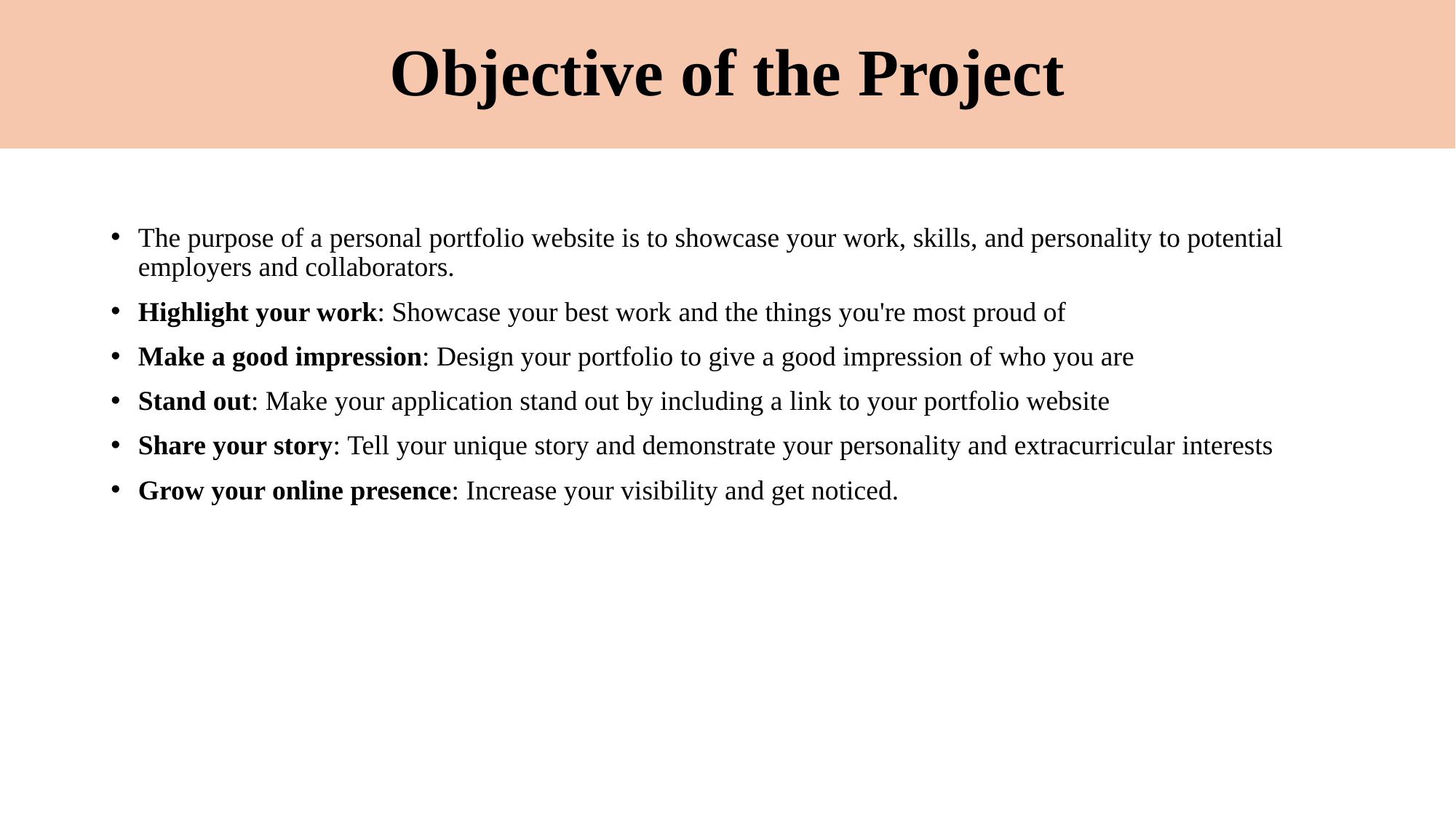

# Objective of the Project
The purpose of a personal portfolio website is to showcase your work, skills, and personality to potential employers and collaborators.
Highlight your work: Showcase your best work and the things you're most proud of
Make a good impression: Design your portfolio to give a good impression of who you are
Stand out: Make your application stand out by including a link to your portfolio website
Share your story: Tell your unique story and demonstrate your personality and extracurricular interests
Grow your online presence: Increase your visibility and get noticed.